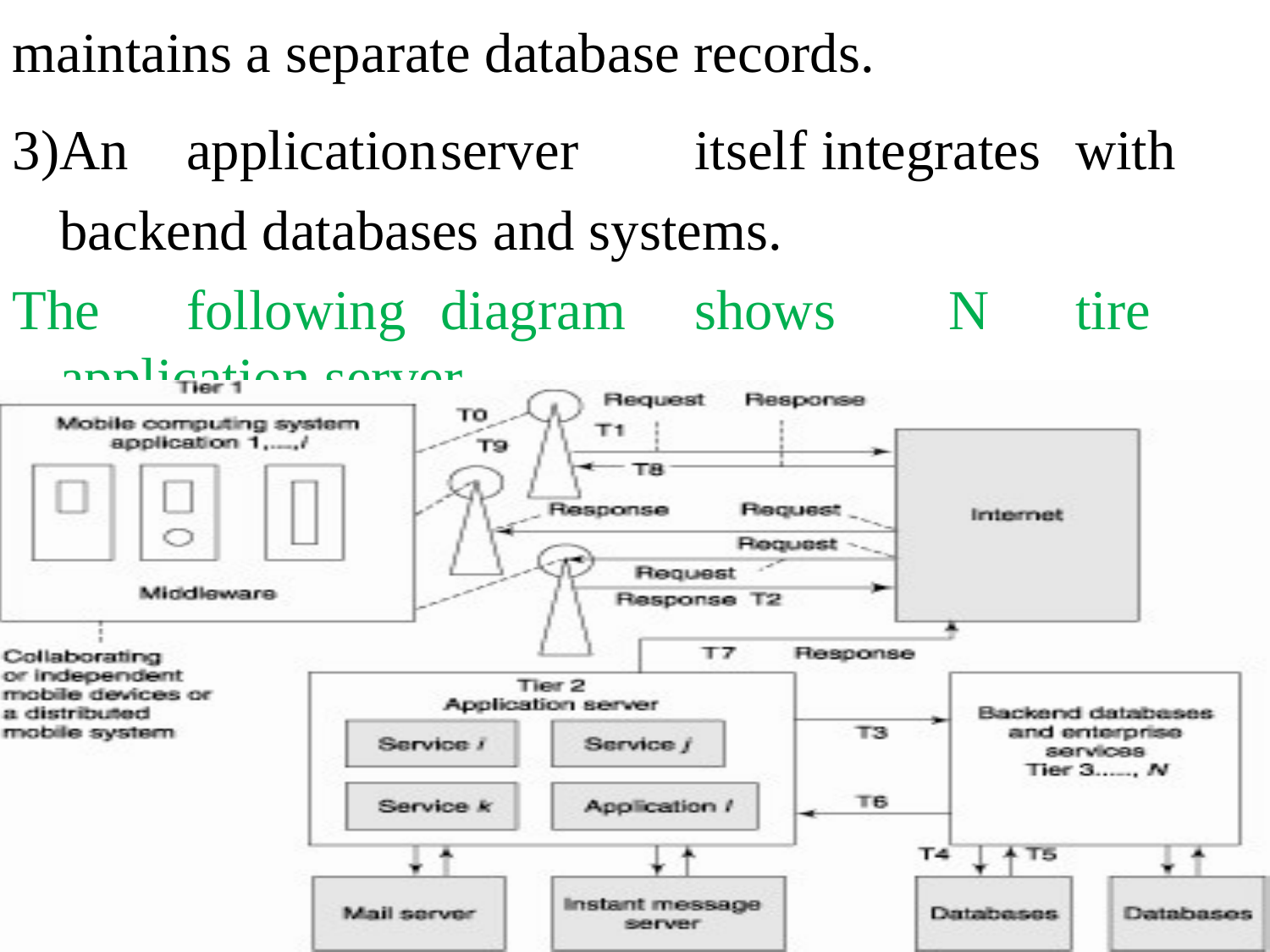

maintains a separate database records.
3)An	application	server	itself	integrates	with  backend databases and systems.
The	following	diagram	shows	N	tire  application server.